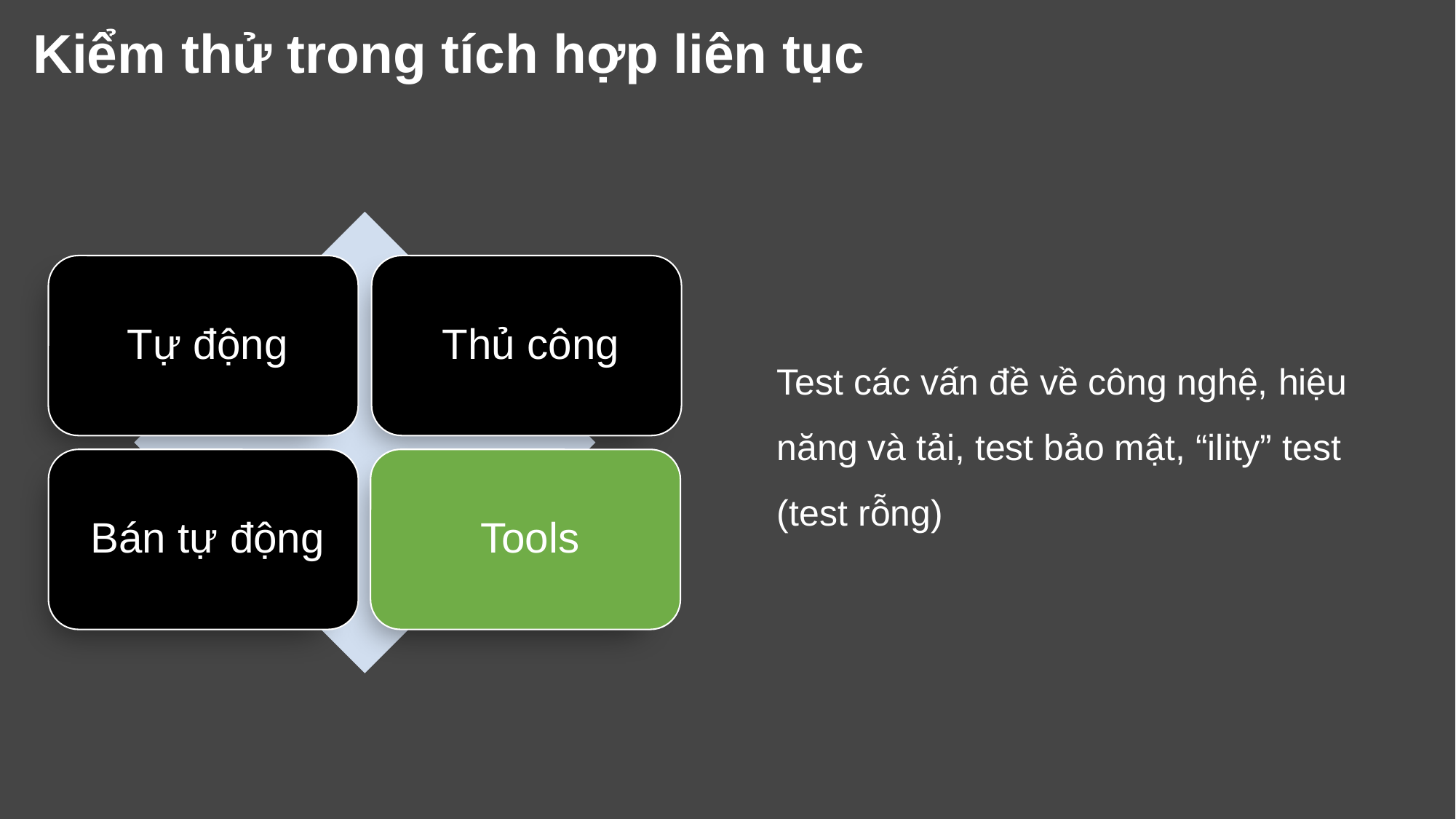

# Kiểm thử trong tích hợp liên tục
Tự động
Thủ công
Bán tự động
Tools
Test các vấn đề về công nghệ, hiệu năng và tải, test bảo mật, “ility” test (test rỗng)